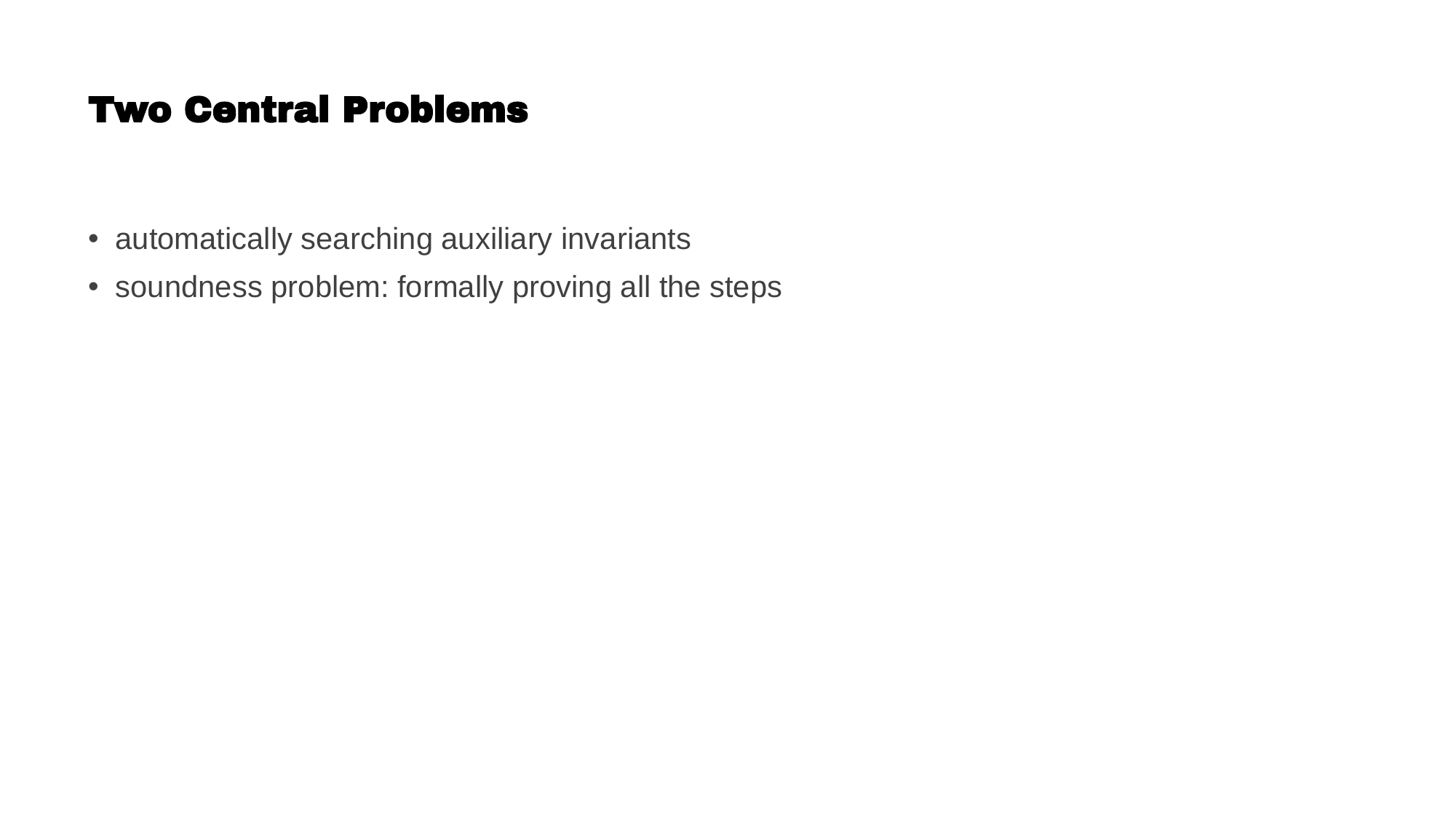

# Two Central Problems
automatically searching auxiliary invariants
soundness problem: formally proving all the steps